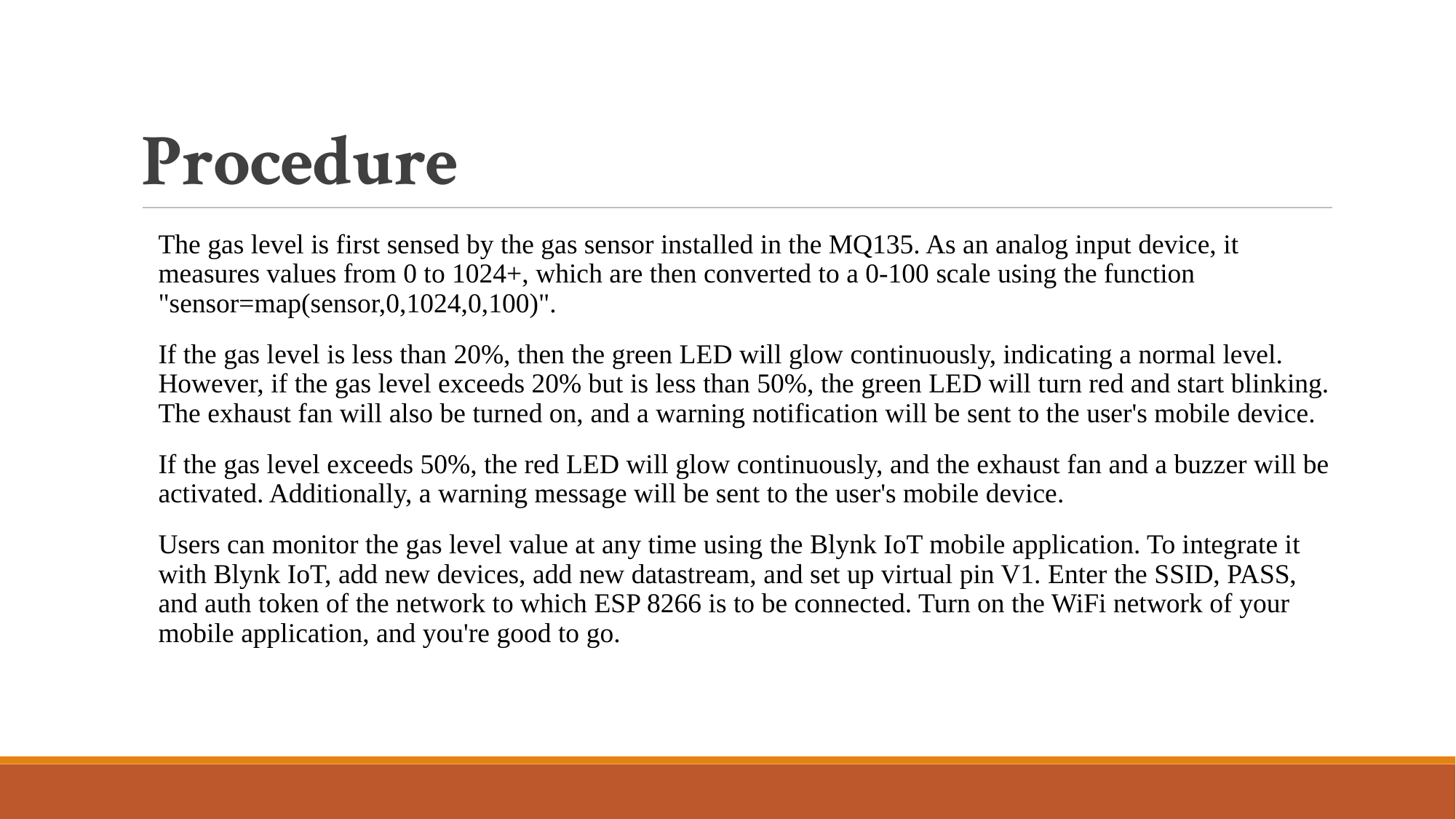

# Procedure
The gas level is first sensed by the gas sensor installed in the MQ135. As an analog input device, it measures values from 0 to 1024+, which are then converted to a 0-100 scale using the function "sensor=map(sensor,0,1024,0,100)".
If the gas level is less than 20%, then the green LED will glow continuously, indicating a normal level. However, if the gas level exceeds 20% but is less than 50%, the green LED will turn red and start blinking. The exhaust fan will also be turned on, and a warning notification will be sent to the user's mobile device.
If the gas level exceeds 50%, the red LED will glow continuously, and the exhaust fan and a buzzer will be activated. Additionally, a warning message will be sent to the user's mobile device.
Users can monitor the gas level value at any time using the Blynk IoT mobile application. To integrate it with Blynk IoT, add new devices, add new datastream, and set up virtual pin V1. Enter the SSID, PASS, and auth token of the network to which ESP 8266 is to be connected. Turn on the WiFi network of your mobile application, and you're good to go.